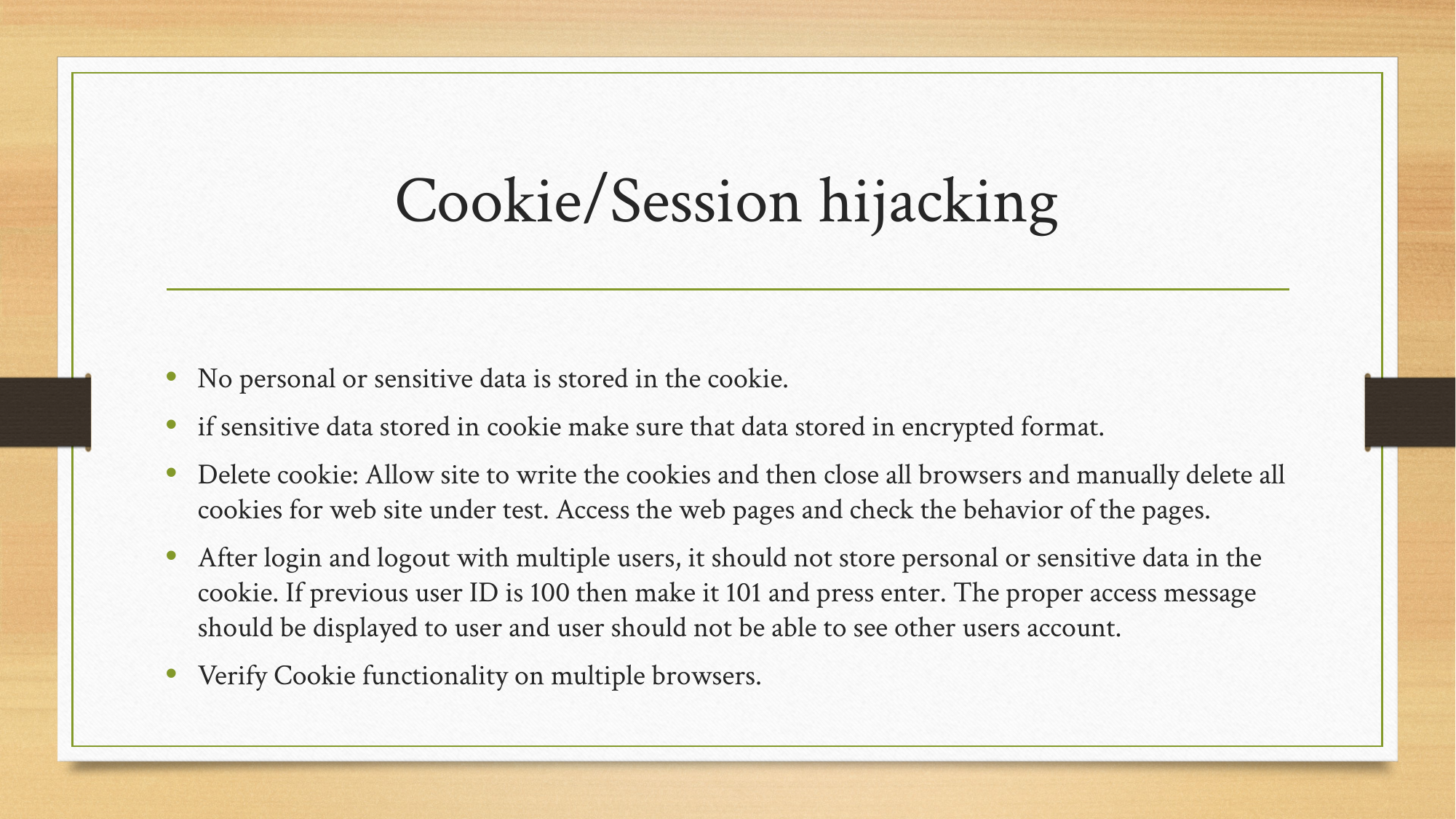

# Cookie/Session hijacking

No personal or sensitive data is stored in the cookie.
if sensitive data stored in cookie make sure that data stored in encrypted format.
Delete cookie: Allow site to write the cookies and then close all browsers and manually delete all cookies for web site under test. Access the web pages and check the behavior of the pages.
After login and logout with multiple users, it should not store personal or sensitive data in the cookie. If previous user ID is 100 then make it 101 and press enter. The proper access message should be displayed to user and user should not be able to see other users account.
Verify Cookie functionality on multiple browsers.